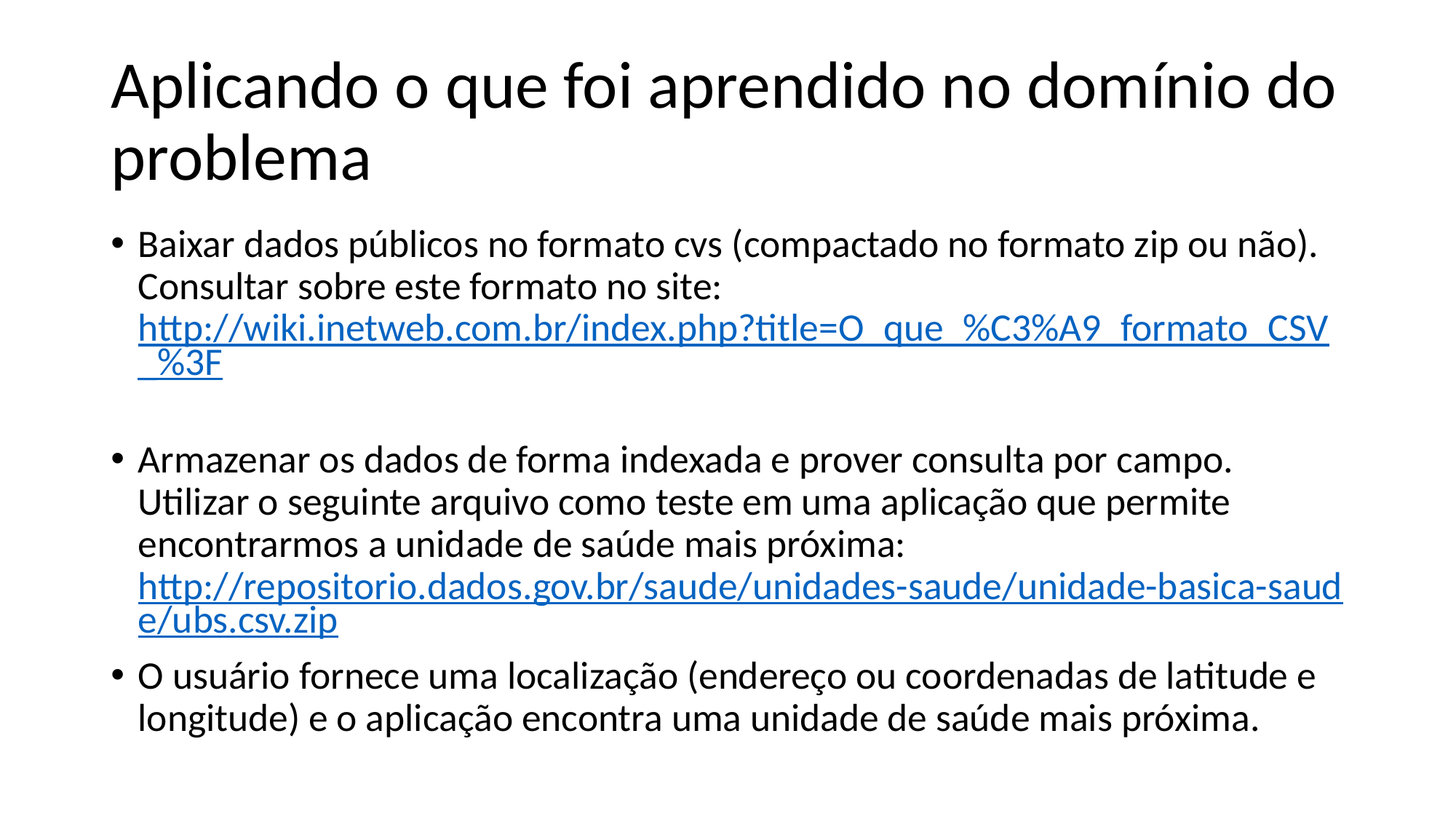

# Aplicando o que foi aprendido no domínio do problema
Baixar dados públicos no formato cvs (compactado no formato zip ou não). Consultar sobre este formato no site: http://wiki.inetweb.com.br/index.php?title=O_que_%C3%A9_formato_CSV_%3F
Armazenar os dados de forma indexada e prover consulta por campo. Utilizar o seguinte arquivo como teste em uma aplicação que permite encontrarmos a unidade de saúde mais próxima: http://repositorio.dados.gov.br/saude/unidades-saude/unidade-basica-saude/ubs.csv.zip
O usuário fornece uma localização (endereço ou coordenadas de latitude e longitude) e o aplicação encontra uma unidade de saúde mais próxima.